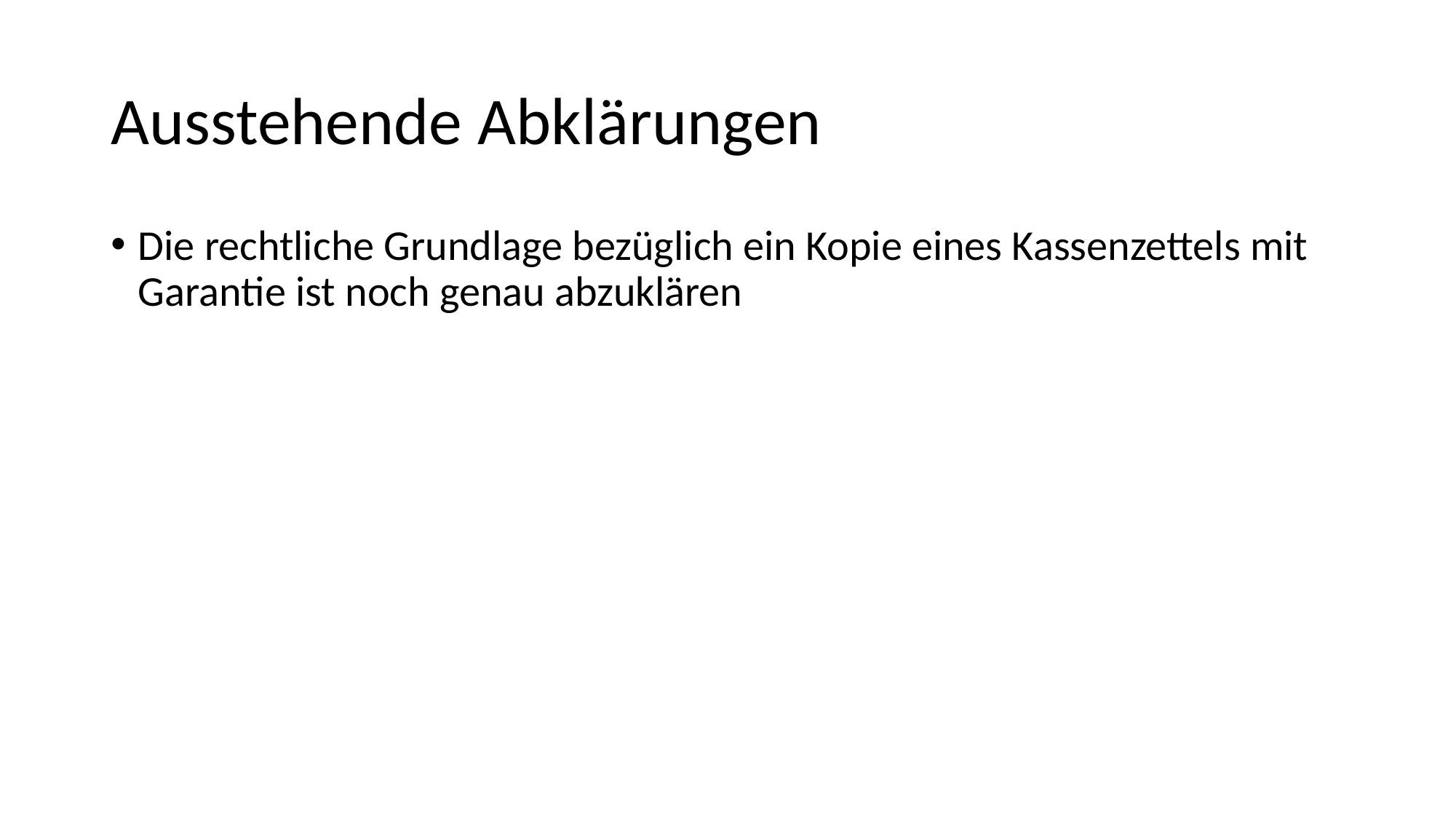

# Ausstehende Abklärungen
Die rechtliche Grundlage bezüglich ein Kopie eines Kassenzettels mit Garantie ist noch genau abzuklären